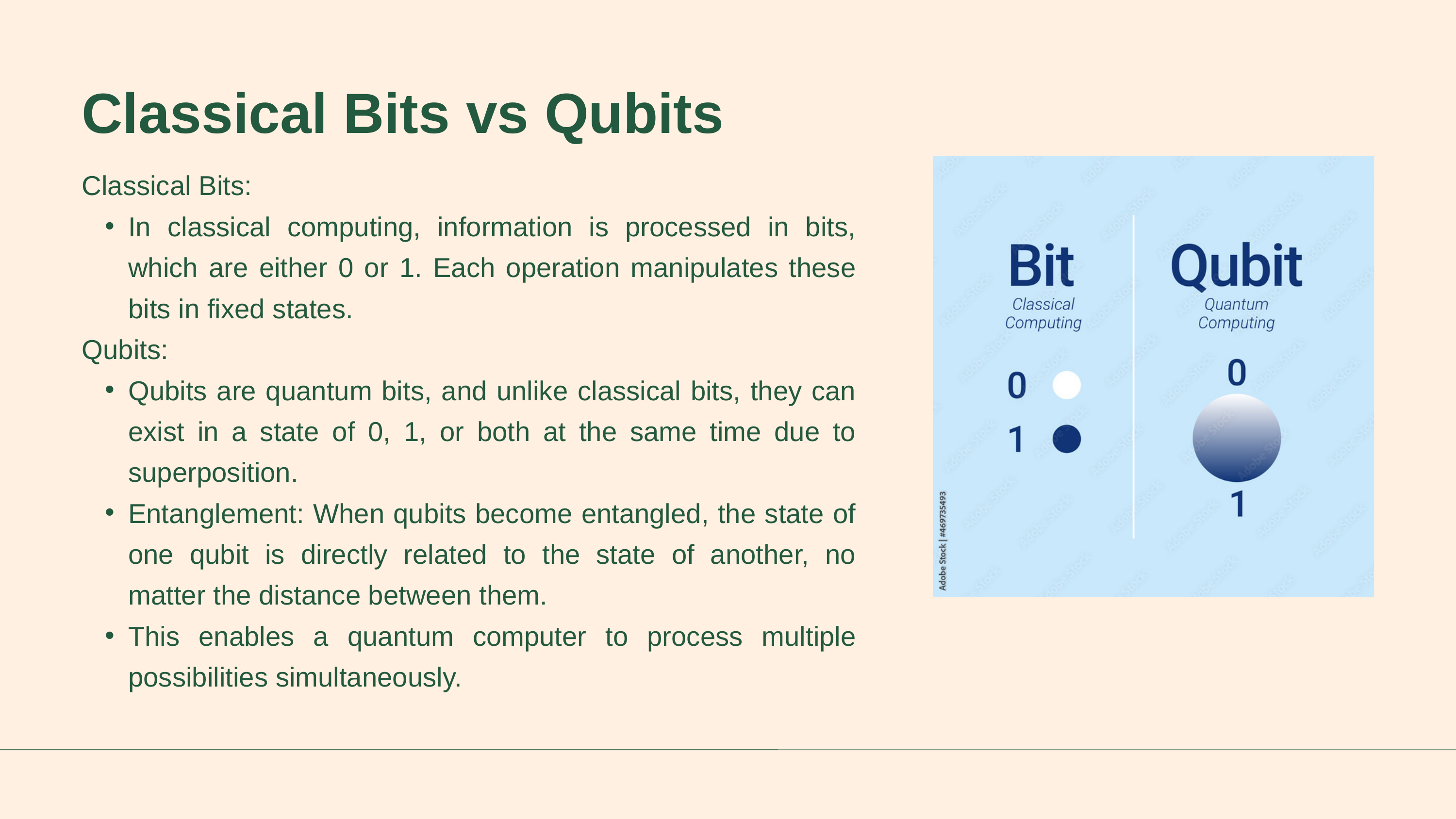

Classical Bits vs Qubits

Classical Bits:
In classical computing, information is processed in bits, which are either 0 or 1. Each operation manipulates these bits in fixed states.
Qubits:
Qubits are quantum bits, and unlike classical bits, they can exist in a state of 0, 1, or both at the same time due to superposition.
Entanglement: When qubits become entangled, the state of one qubit is directly related to the state of another, no matter the distance between them.
This enables a quantum computer to process multiple possibilities simultaneously.